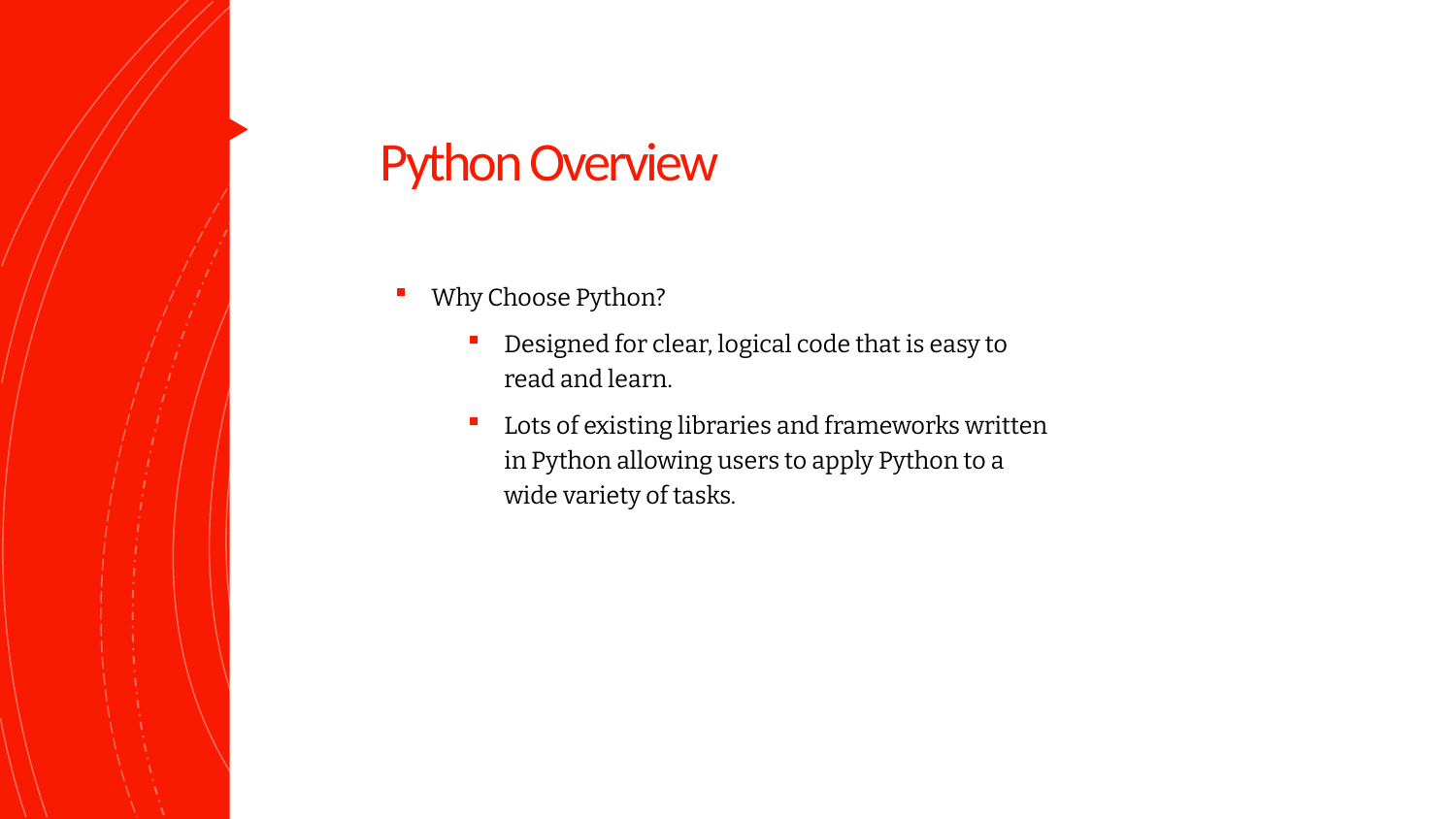

# Python Overview

Why Choose Python?
Designed for clear, logical code that is easy to read and learn.
Lots of existing libraries and frameworks written in Python allowing users to apply Python to a wide variety of tasks.